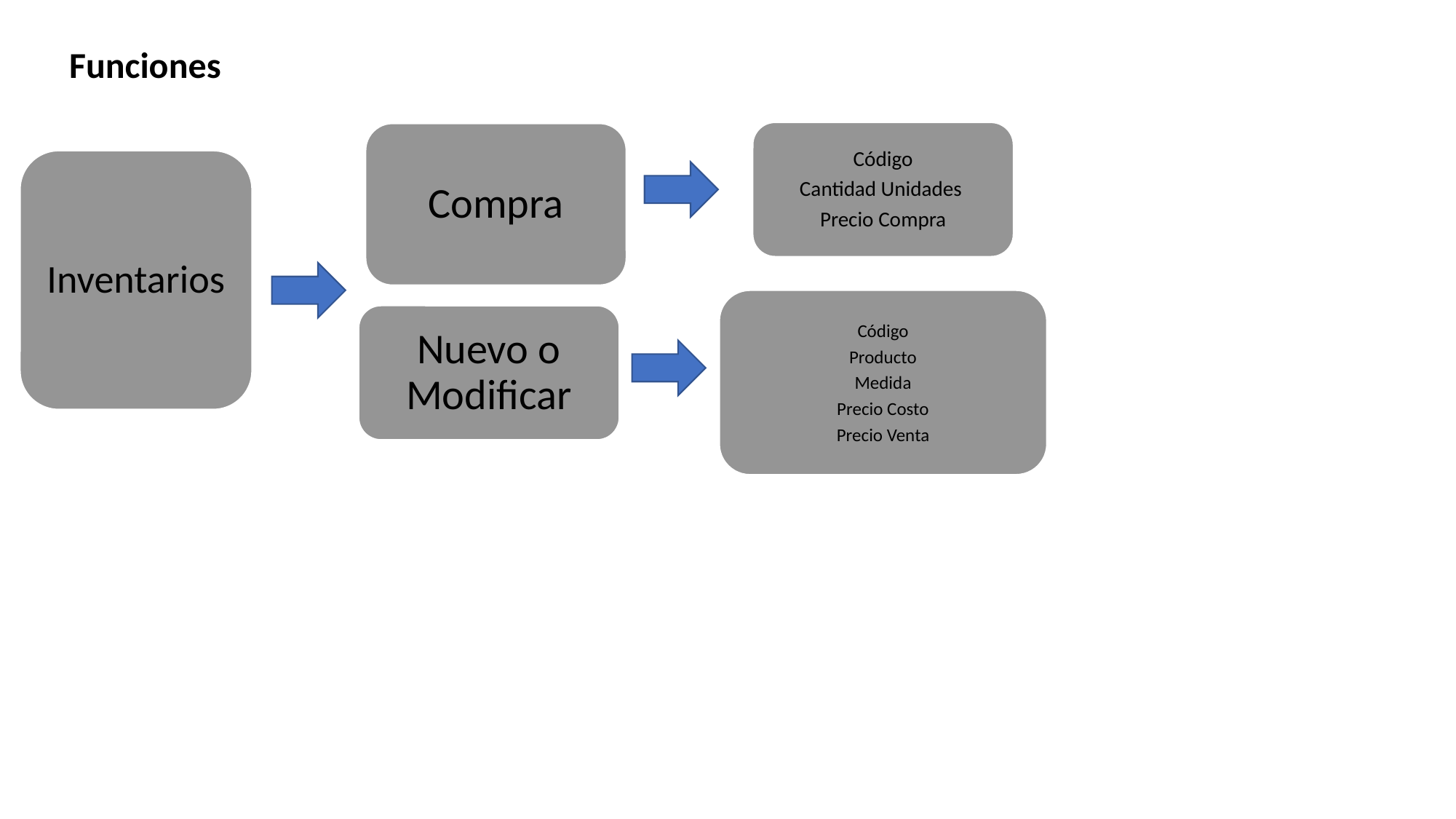

Funciones

Código
Cantidad Unidades
Precio Compra

Compra

Inventarios

Código
Producto
Medida
Precio Costo
Precio Venta

Nuevo o Modificar